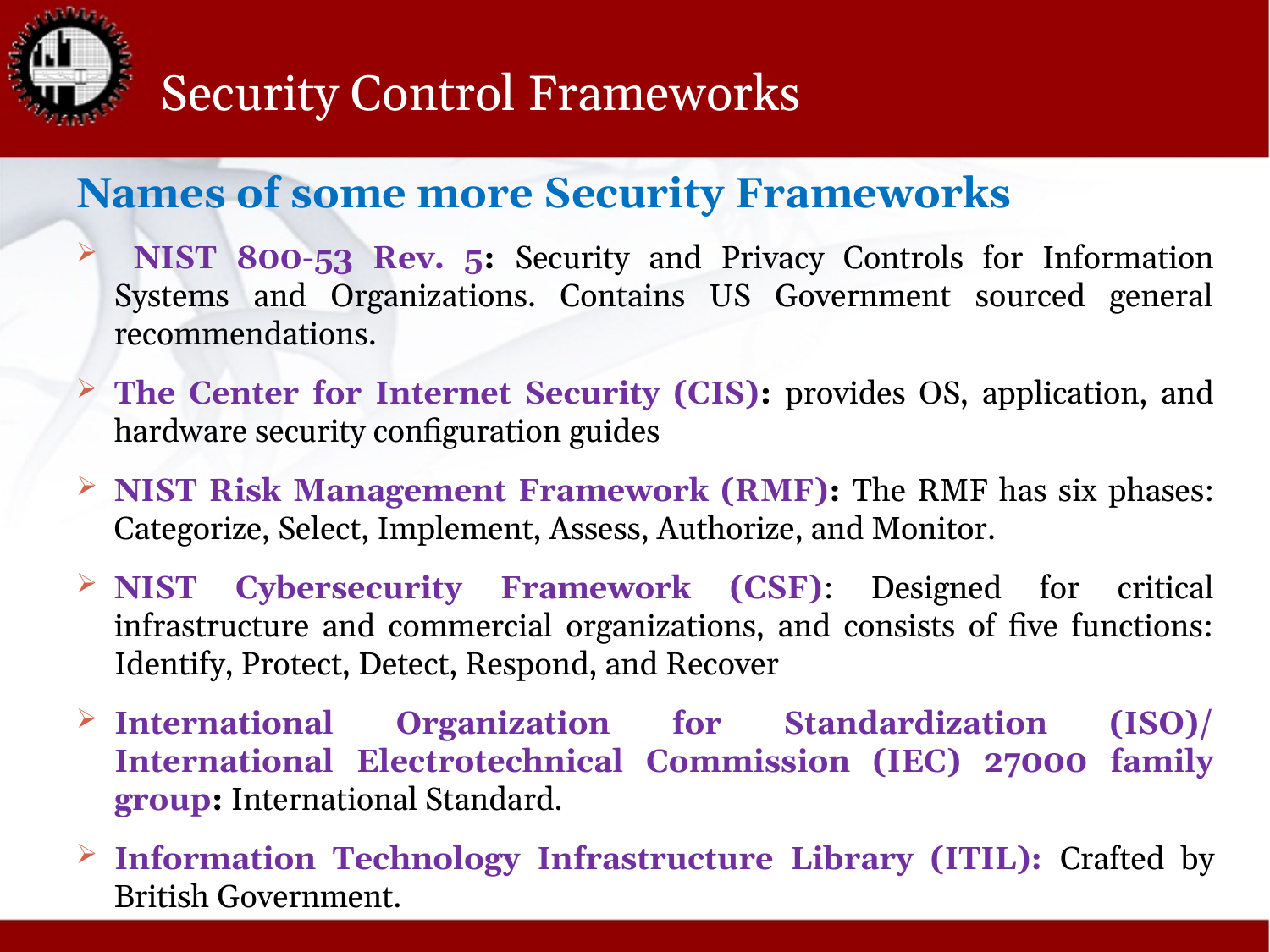

# Security Control Frameworks
Names of some more Security Frameworks
 NIST 800-53 Rev. 5: Security and Privacy Controls for Information Systems and Organizations. Contains US Government sourced general recommendations.
The Center for Internet Security (CIS): provides OS, application, and hardware security configuration guides
NIST Risk Management Framework (RMF): The RMF has six phases: Categorize, Select, Implement, Assess, Authorize, and Monitor.
NIST Cybersecurity Framework (CSF): Designed for critical infrastructure and commercial organizations, and consists of five functions: Identify, Protect, Detect, Respond, and Recover
International Organization for Standardization (ISO)/ International Electrotechnical Commission (IEC) 27000 family group: International Standard.
Information Technology Infrastructure Library (ITIL): Crafted by British Government.